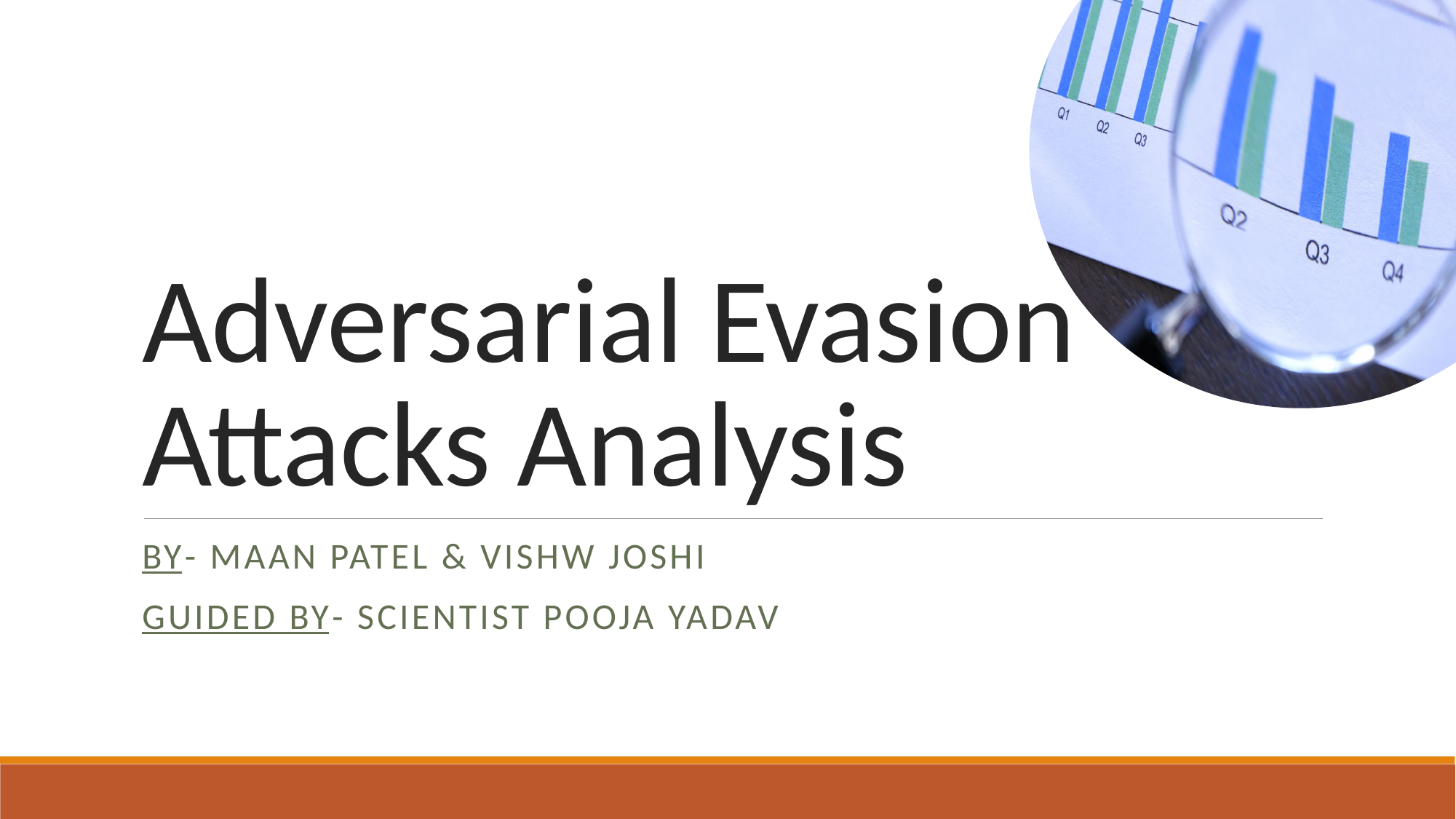

# Adversarial Evasion Attacks Analysis
BY- Maan Patel & vishw joshi
Guided by- Scientist Pooja Yadav